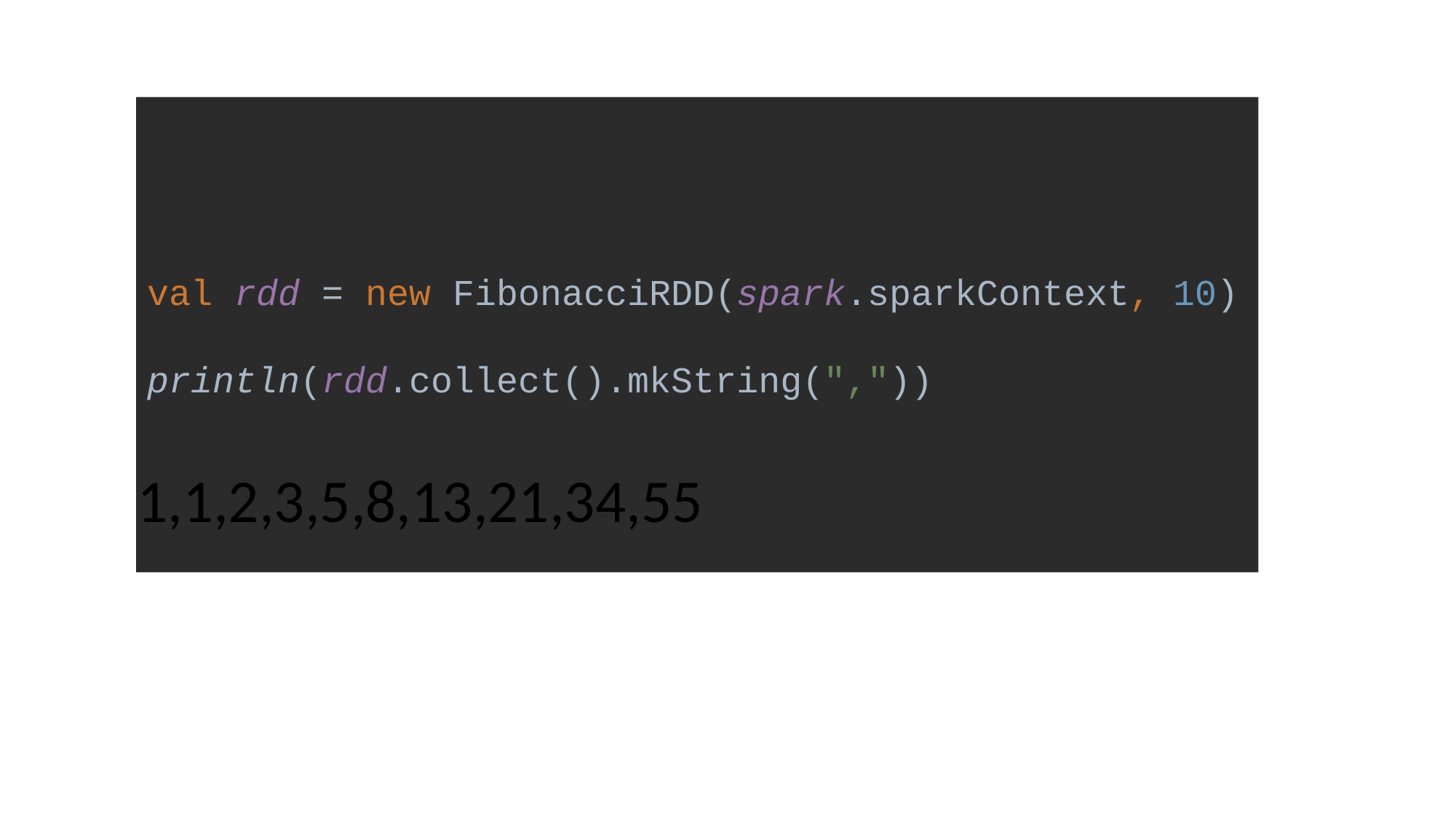

# Run it
val rdd = new FibonacciRDD(spark.sparkContext, 10)
println(rdd.collect().mkString(","))
1,1,2,3,5,8,13,21,34,55